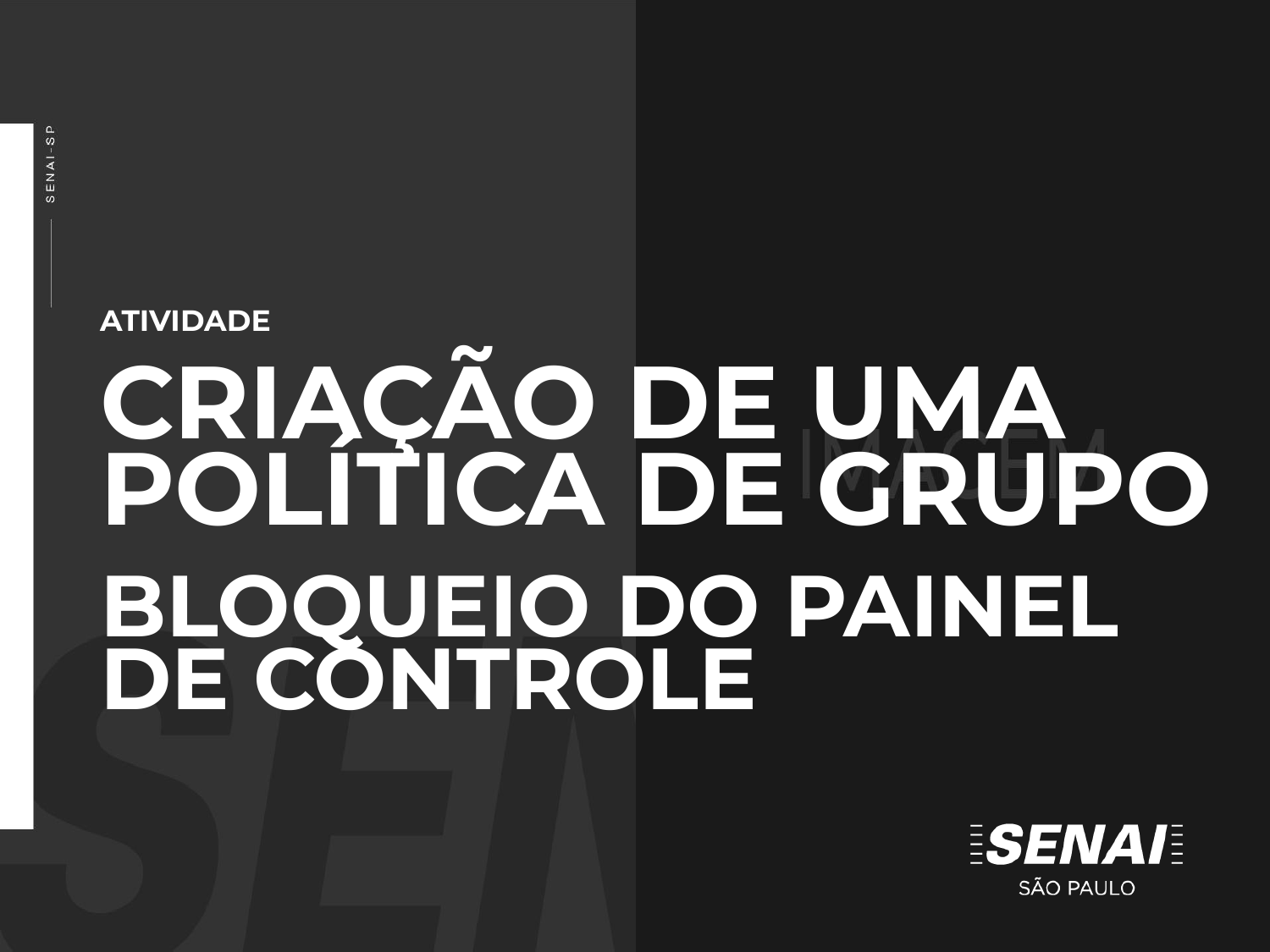

ATIVIDADE
CRIAÇÃO DE UMA POLÍTICA DE GRUPO
BLOQUEIO DO PAINEL DE CONTROLE